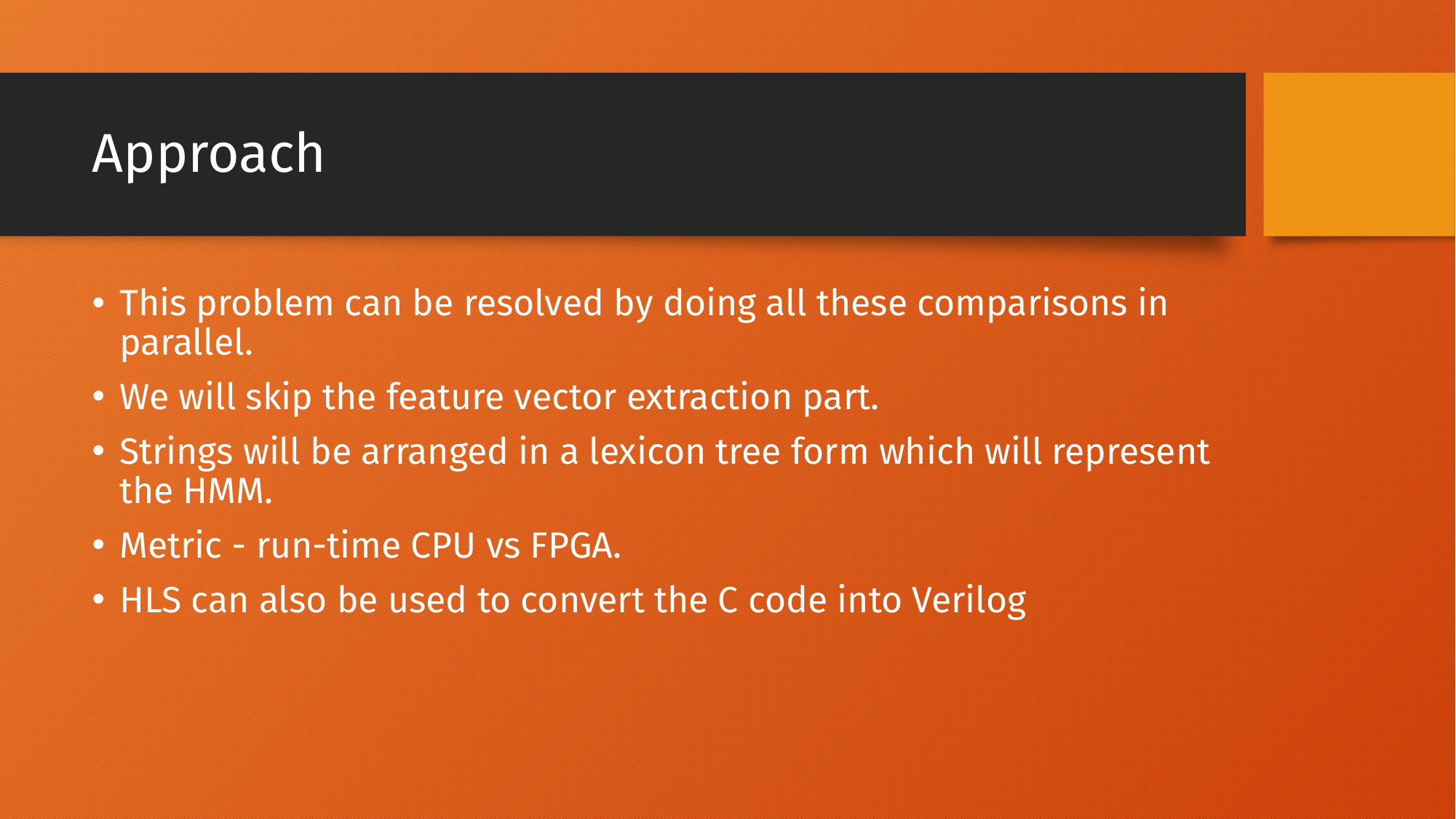

# Approach
This problem can be resolved by doing all these comparisons in parallel.
We will skip the feature vector extraction part.
Strings will be arranged in a lexicon tree form which will represent the HMM.
Metric - run-time CPU vs FPGA.
HLS can also be used to convert the C code into Verilog